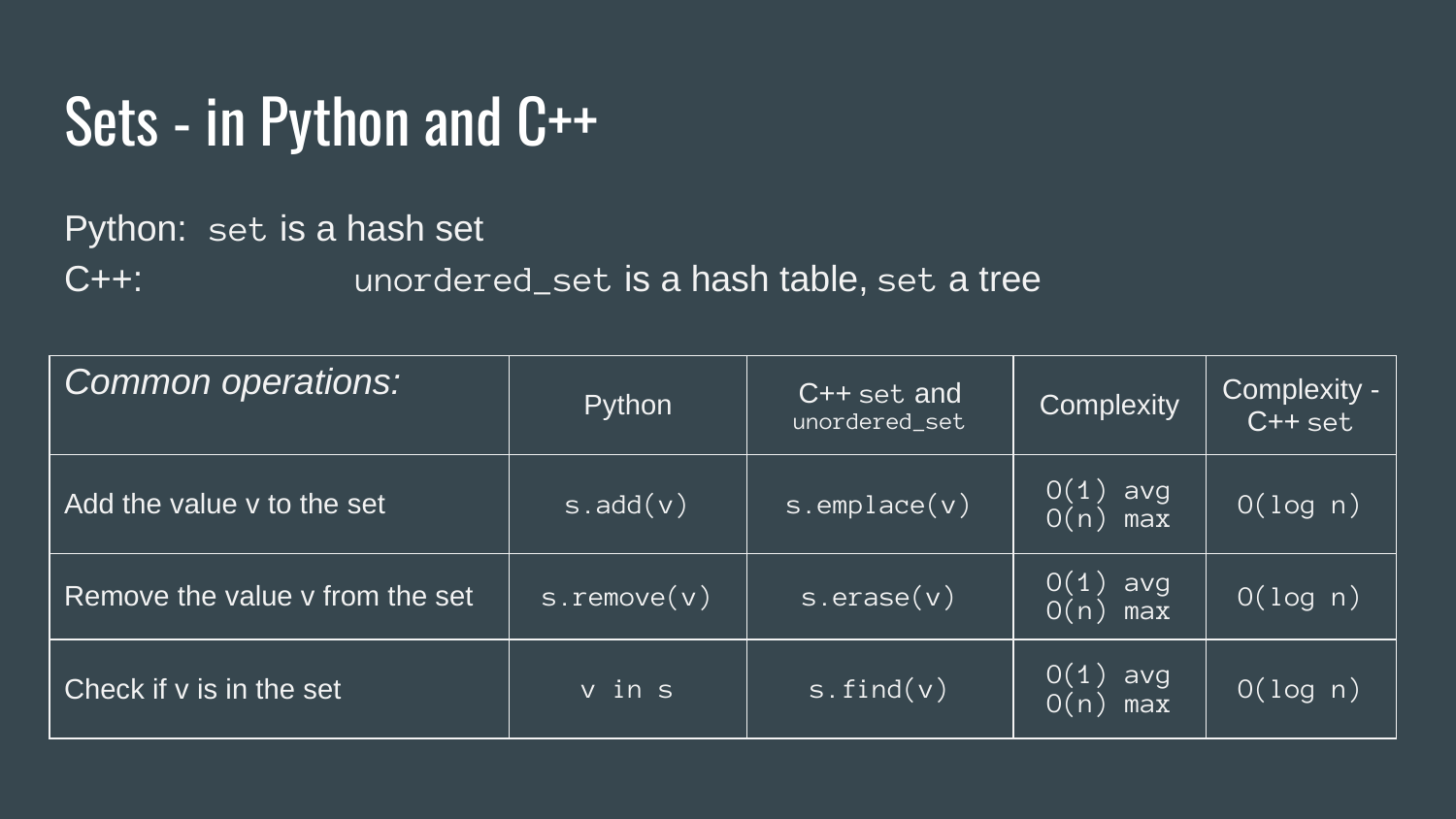

# Sets - in Python and C++
Python:	set is a hash set
C++:		unordered_set is a hash table, set a tree
Common operations:

|  | Python | C++ set and unordered\_set | Complexity | Complexity - C++ set |
| --- | --- | --- | --- | --- |
| Add the value v to the set | s.add(v) | s.emplace(v) | O(1) avg O(n) max | O(log n) |
| Remove the value v from the set | s.remove(v) | s.erase(v) | O(1) avg O(n) max | O(log n) |
| Check if v is in the set | v in s | s.find(v) | O(1) avg O(n) max | O(log n) |